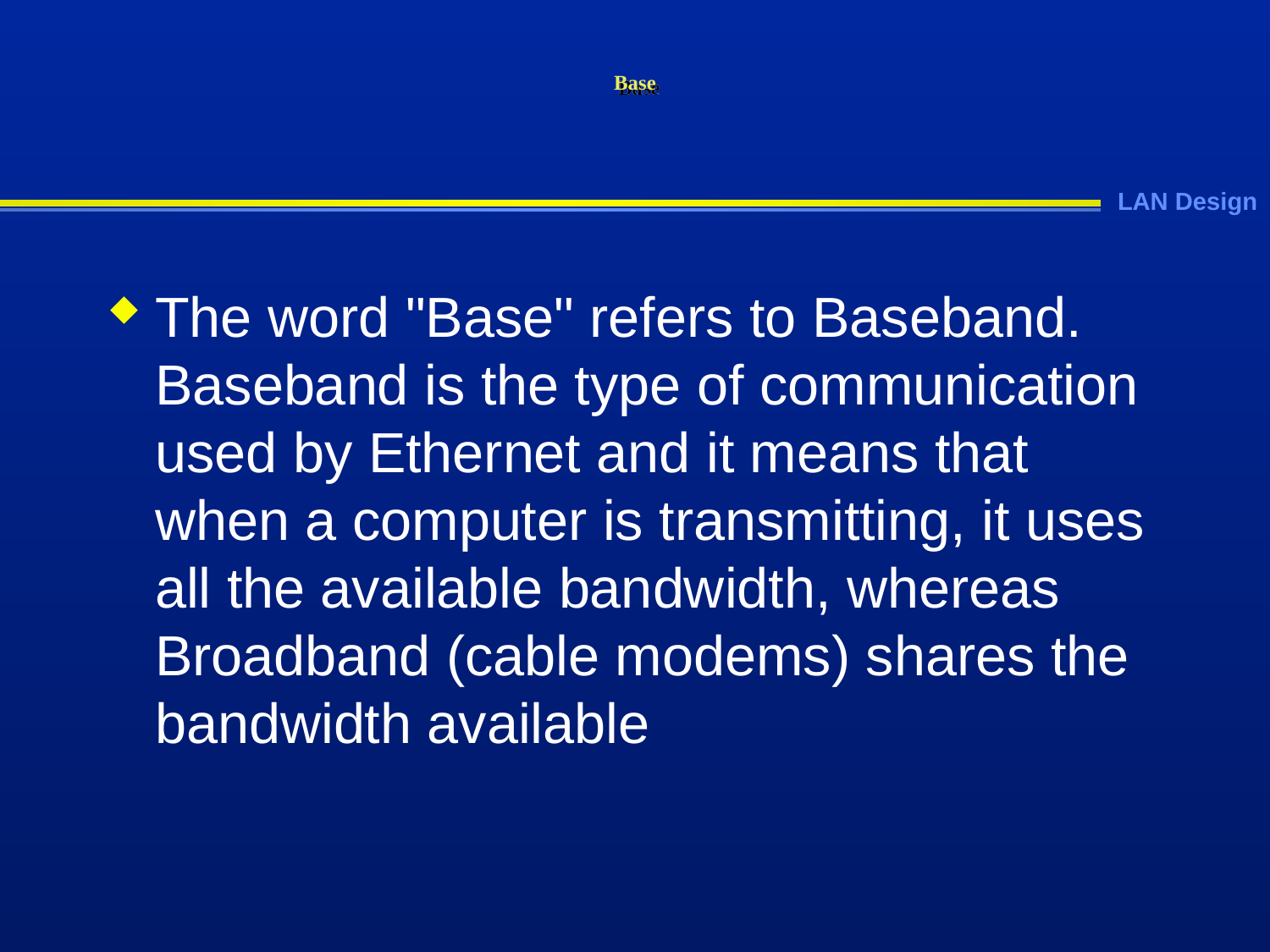

# Base
The word "Base" refers to Baseband. Baseband is the type of communication used by Ethernet and it means that when a computer is transmitting, it uses all the available bandwidth, whereas Broadband (cable modems) shares the bandwidth available